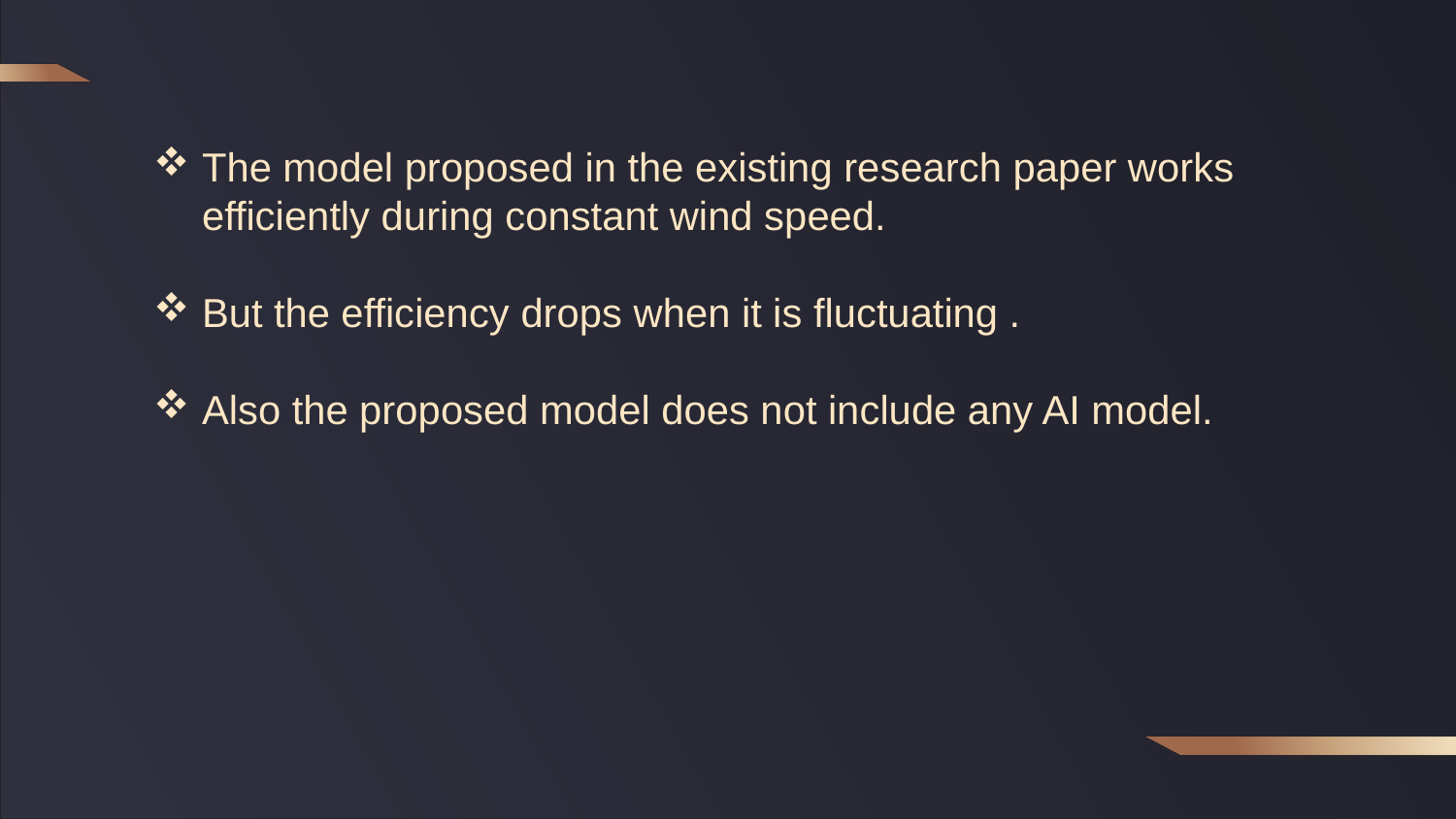

The model proposed in the existing research paper works efficiently during constant wind speed.

But the efficiency drops when it is fluctuating .

Also the proposed model does not include any AI model.